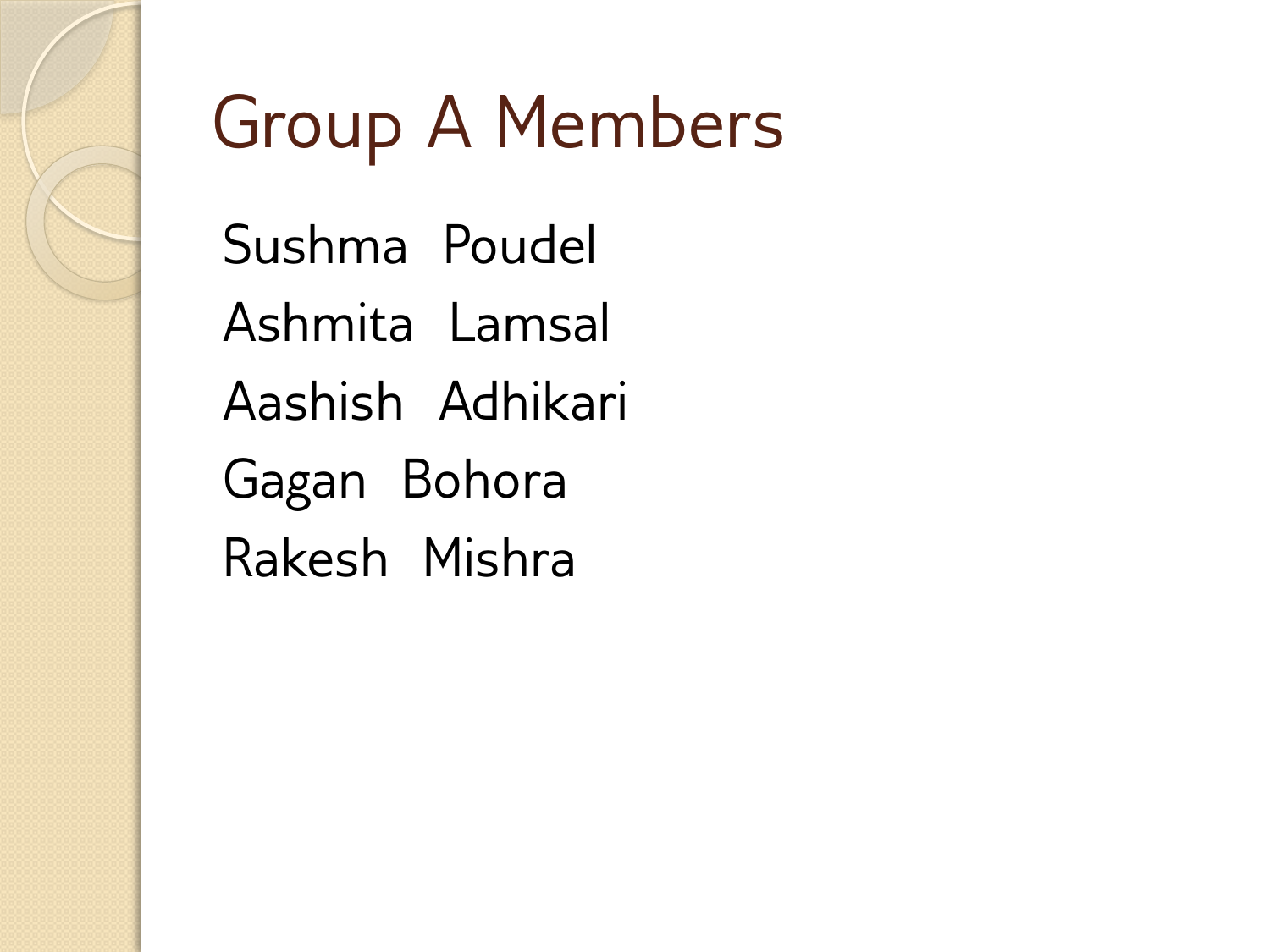

# Group A Members
Sushma  Poudel
Ashmita  Lamsal
Aashish  Adhikari
Gagan  Bohora
Rakesh  Mishra